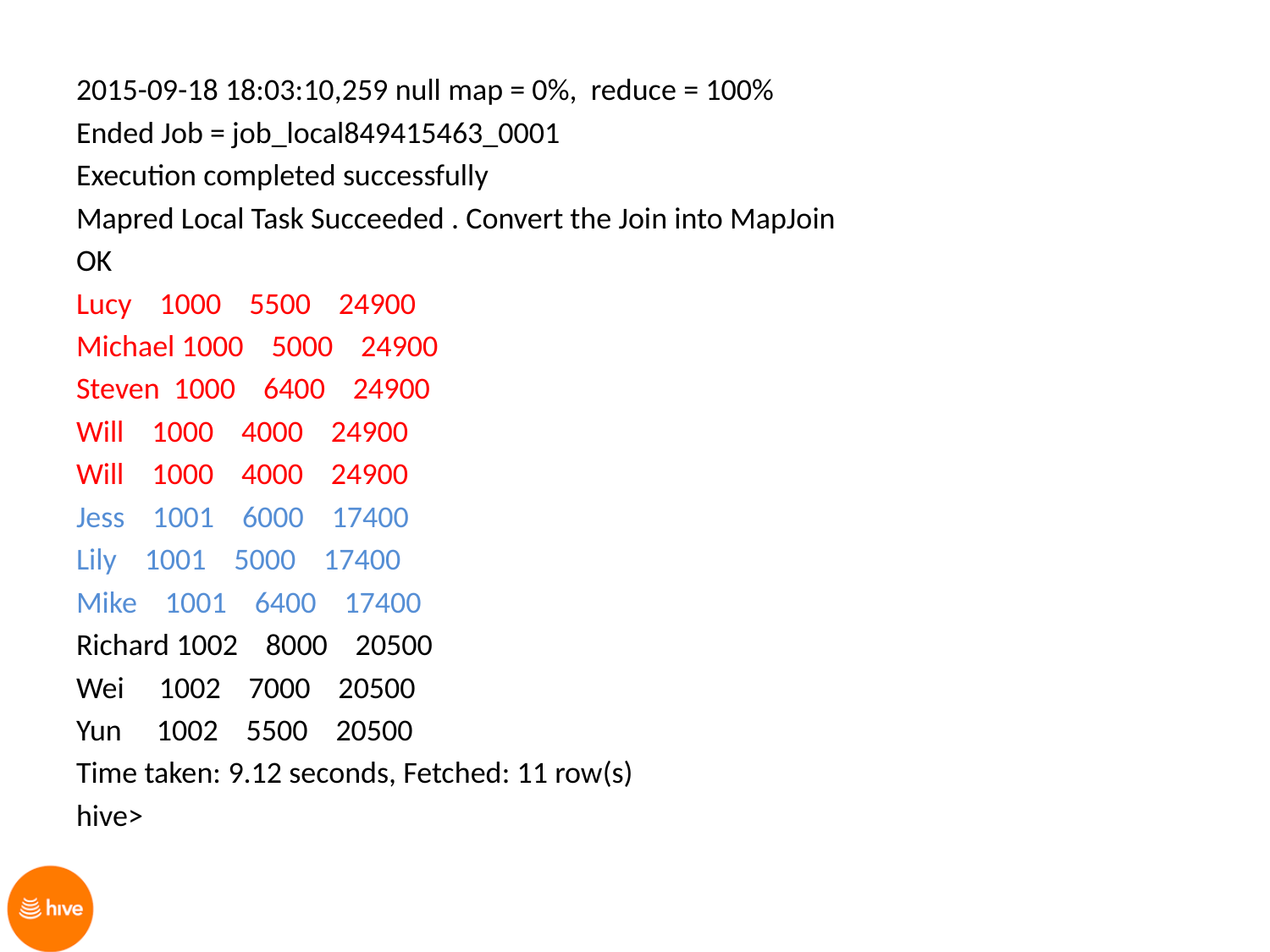

2015-09-18 18:03:10,259 null map = 0%,  reduce = 100%
Ended Job = job_local849415463_0001
Execution completed successfully
Mapred Local Task Succeeded . Convert the Join into MapJoin
OK
Lucy    1000    5500    24900
Michael 1000    5000    24900
Steven  1000    6400    24900
Will    1000    4000    24900
Will    1000    4000    24900
Jess    1001    6000    17400
Lily    1001    5000    17400
Mike    1001    6400    17400
Richard 1002    8000    20500
Wei     1002    7000    20500
Yun     1002    5500    20500
Time taken: 9.12 seconds, Fetched: 11 row(s)
hive>